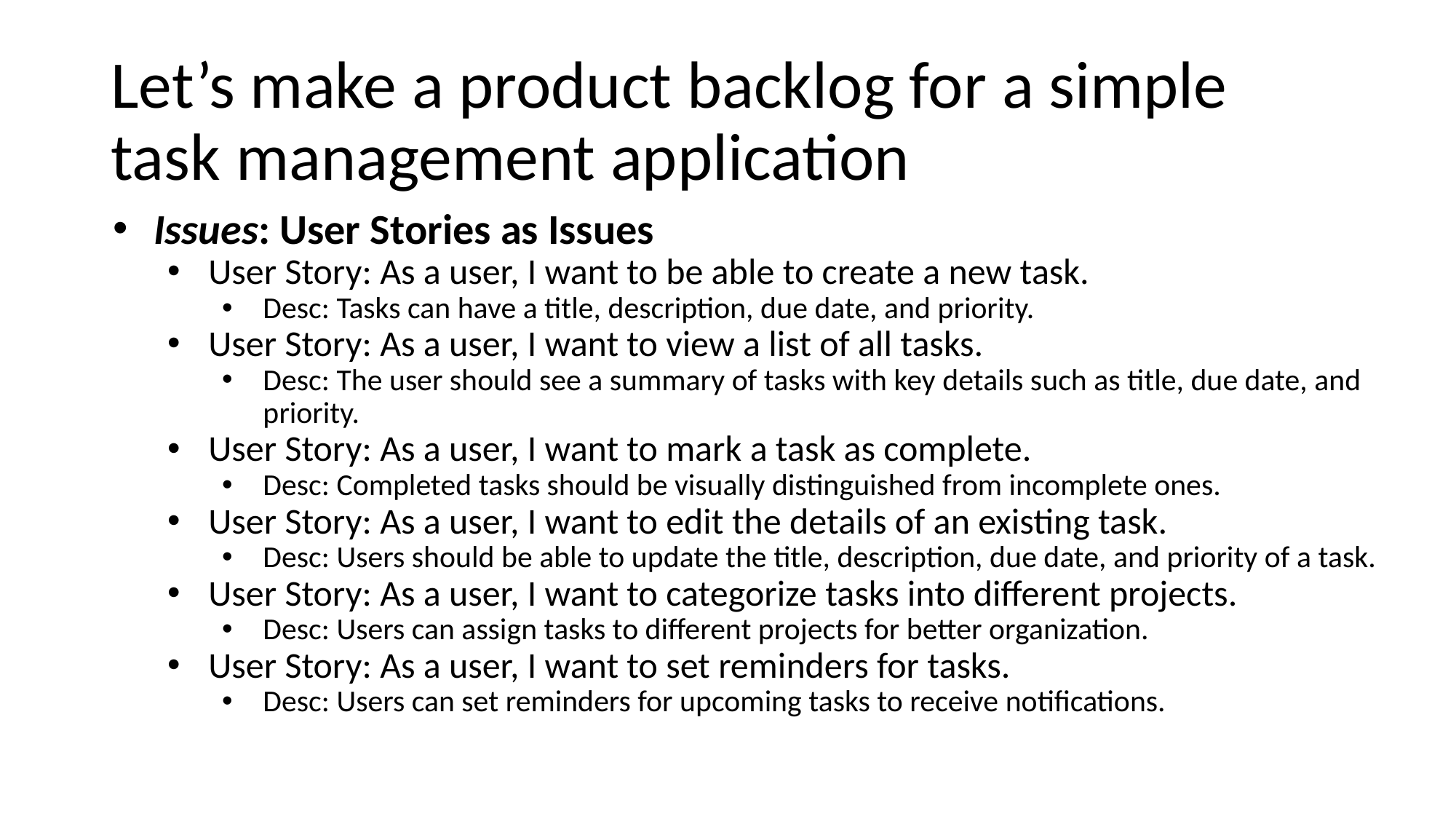

# Let’s make a product backlog for a simple task management application
Issues: User Stories as Issues
User Story: As a user, I want to be able to create a new task.
Desc: Tasks can have a title, description, due date, and priority.
User Story: As a user, I want to view a list of all tasks.
Desc: The user should see a summary of tasks with key details such as title, due date, and priority.
User Story: As a user, I want to mark a task as complete.
Desc: Completed tasks should be visually distinguished from incomplete ones.
User Story: As a user, I want to edit the details of an existing task.
Desc: Users should be able to update the title, description, due date, and priority of a task.
User Story: As a user, I want to categorize tasks into different projects.
Desc: Users can assign tasks to different projects for better organization.
User Story: As a user, I want to set reminders for tasks.
Desc: Users can set reminders for upcoming tasks to receive notifications.